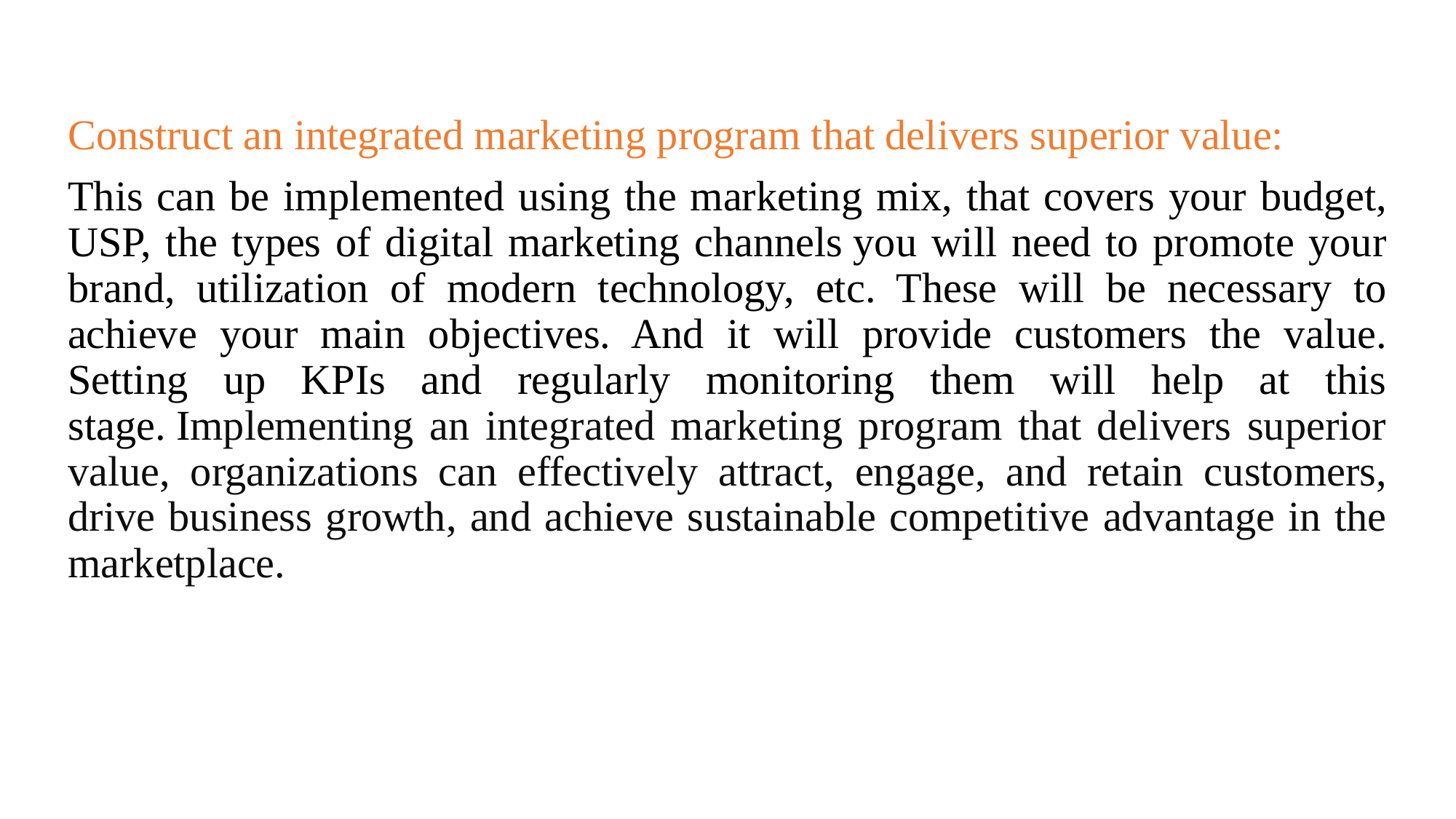

Construct an integrated marketing program that delivers superior value:
This can be implemented using the marketing mix, that covers your budget, USP, the types of digital marketing channels you will need to promote your brand, utilization of modern technology, etc. These will be necessary to achieve your main objectives. And it will provide customers the value. Setting up KPIs and regularly monitoring them will help at this stage. Implementing an integrated marketing program that delivers superior value, organizations can effectively attract, engage, and retain customers, drive business growth, and achieve sustainable competitive advantage in the marketplace.